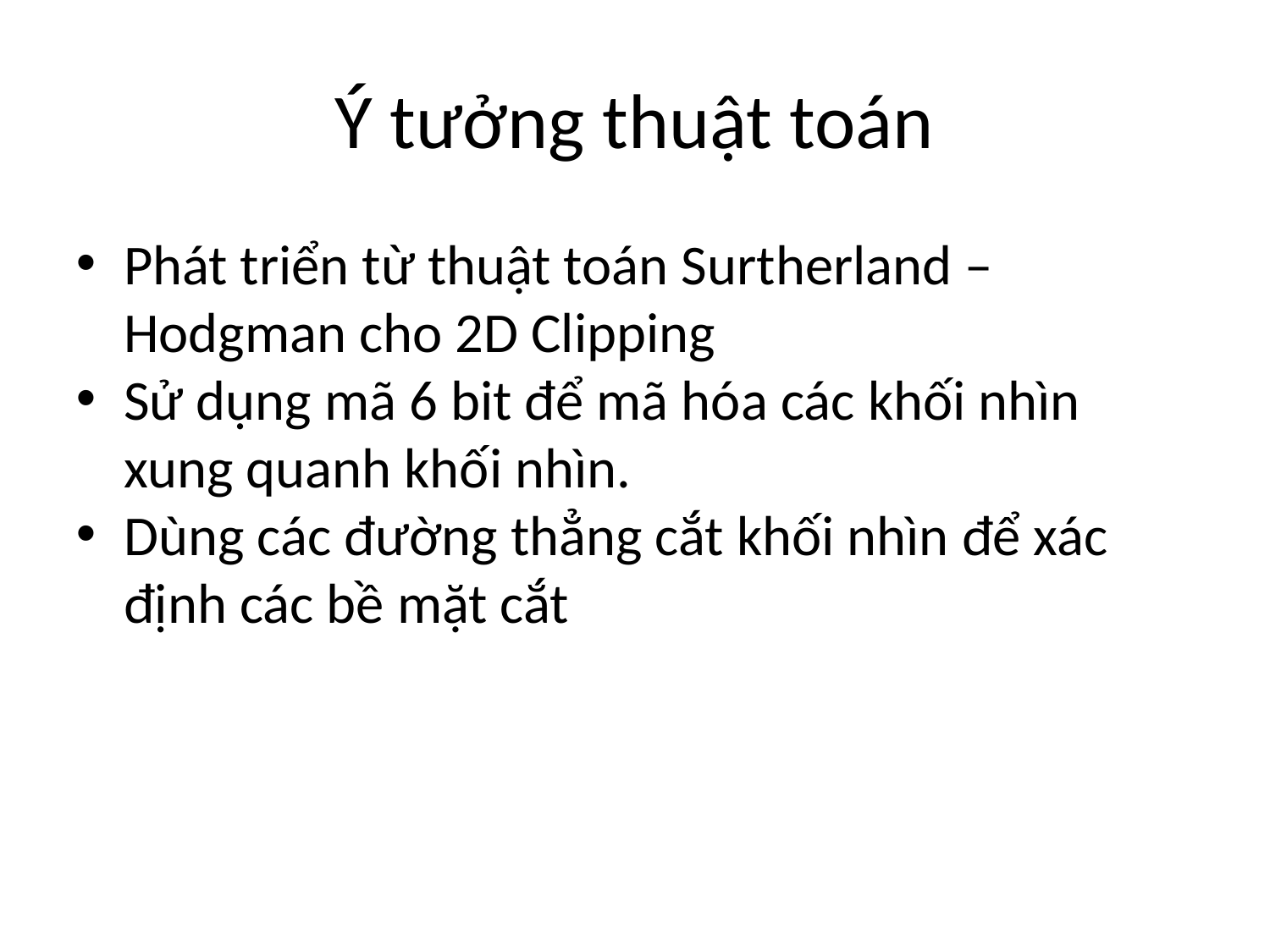

Ý tưởng thuật toán
Phát triển từ thuật toán Surtherland – Hodgman cho 2D Clipping
Sử dụng mã 6 bit để mã hóa các khối nhìn xung quanh khối nhìn.
Dùng các đường thẳng cắt khối nhìn để xác định các bề mặt cắt